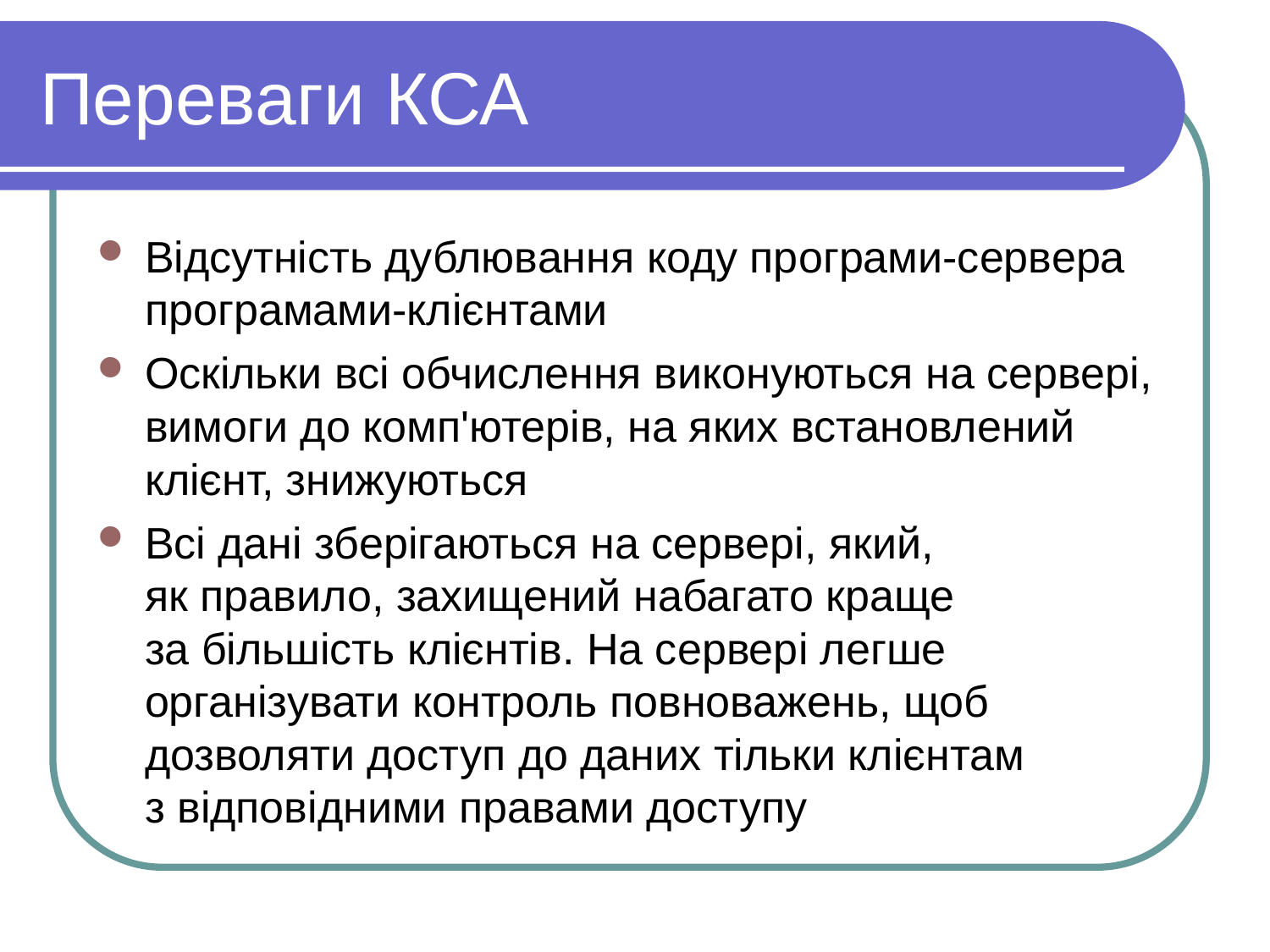

Переваги КСА
Відсутність дублювання коду програми-сервера програмами-клієнтами
Оскільки всі обчислення виконуються на сервері, вимоги до комп'ютерів, на яких встановлений клієнт, знижуються
Всі дані зберігаються на сервері, який,                як правило, захищений набагато краще               за більшість клієнтів. На сервері легше організувати контроль повноважень, щоб дозволяти доступ до даних тільки клієнтам           з відповідними правами доступу